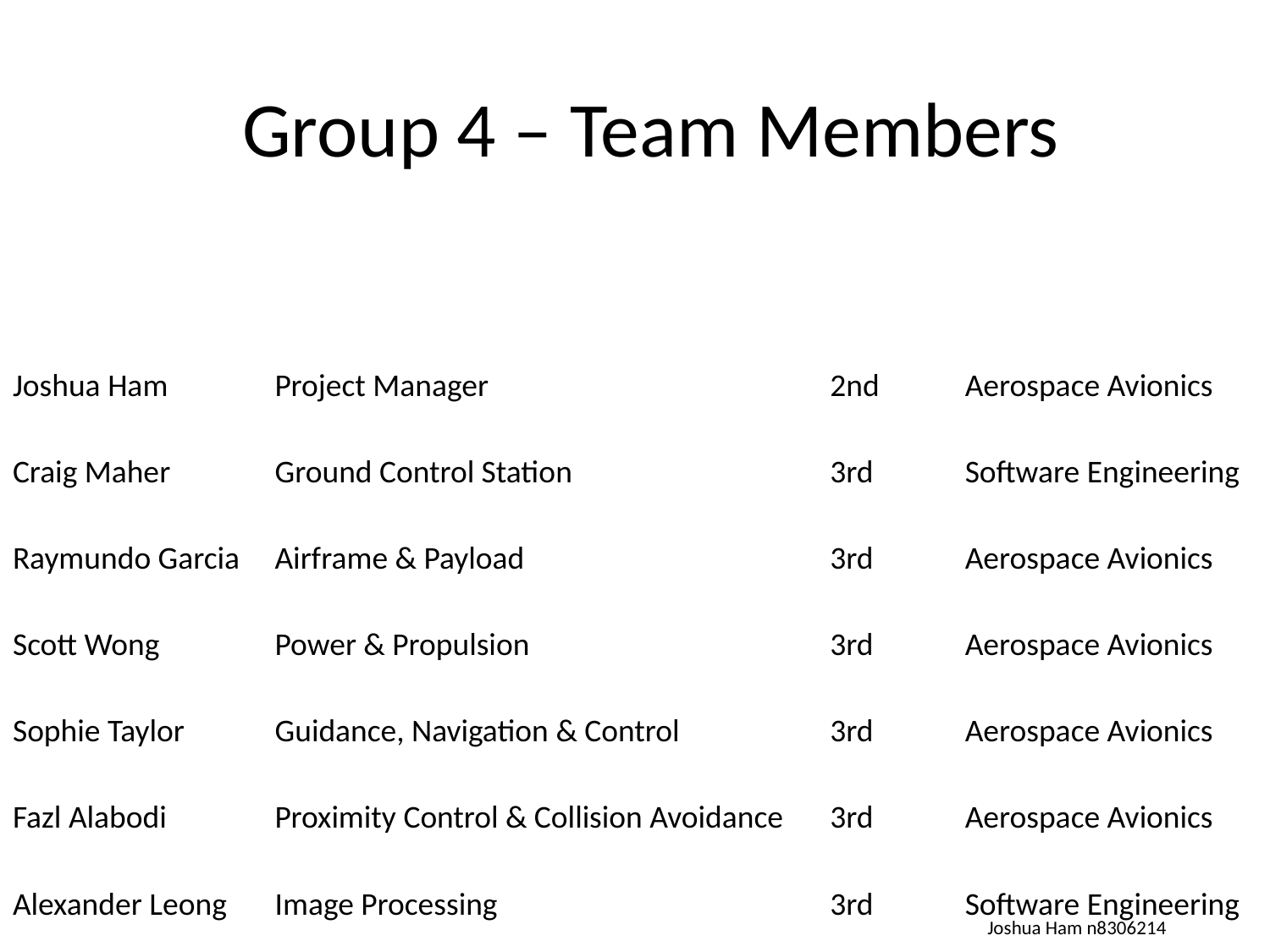

Group 4 – Team Members
| Name: | Role within Group: | Year of Study: | Degree: |
| --- | --- | --- | --- |
| Joshua Ham | Project Manager | 2nd | Aerospace Avionics |
| Craig Maher | Ground Control Station | 3rd | Software Engineering |
| Raymundo Garcia | Airframe & Payload | 3rd | Aerospace Avionics |
| Scott Wong | Power & Propulsion | 3rd | Aerospace Avionics |
| Sophie Taylor | Guidance, Navigation & Control | 3rd | Aerospace Avionics |
| Fazl Alabodi | Proximity Control & Collision Avoidance | 3rd | Aerospace Avionics |
| Alexander Leong | Image Processing | 3rd | Software Engineering |
| Jonathan Wai | Communications Interface | 3rd | Software Engineering |
Joshua Ham n8306214